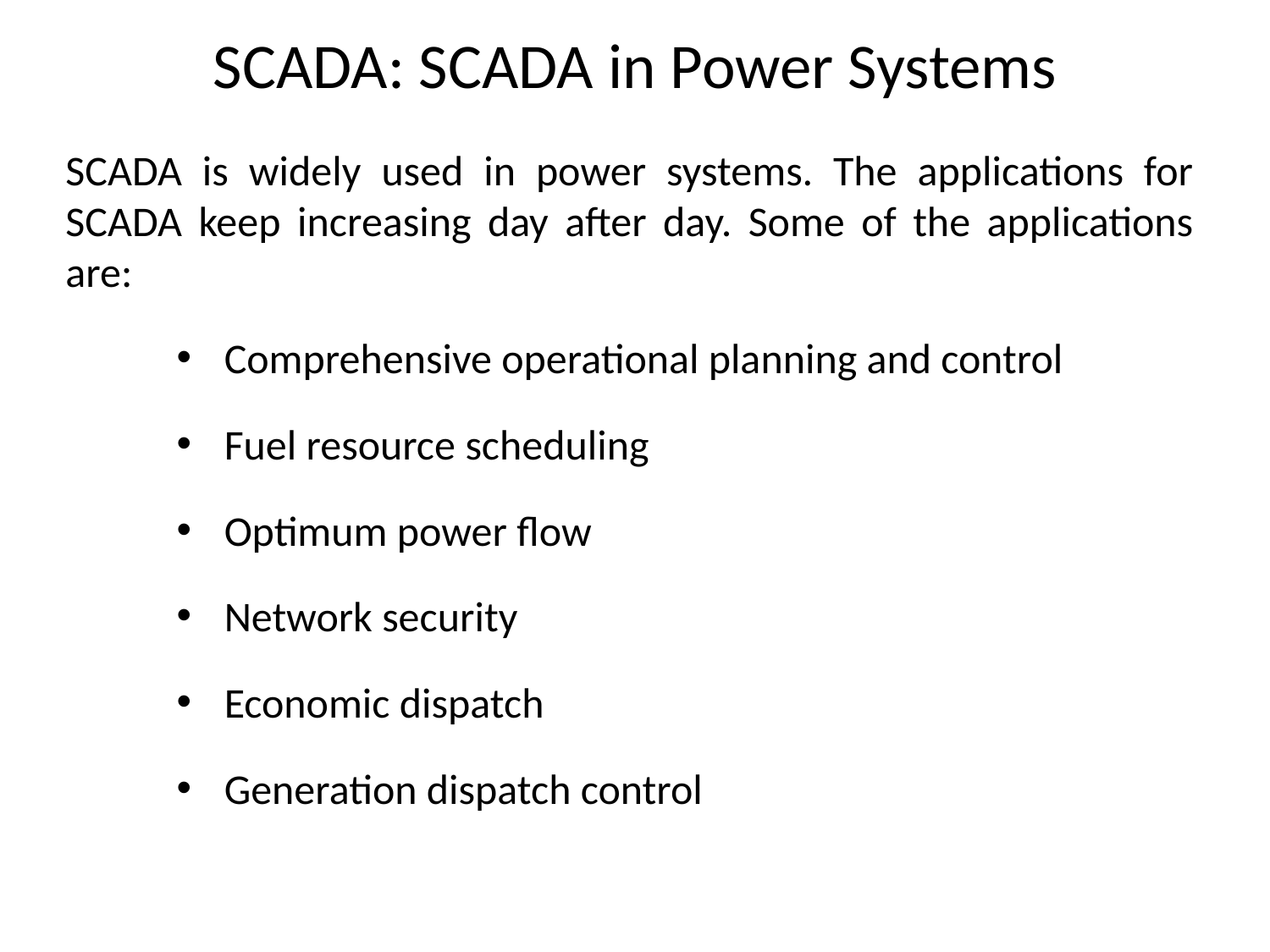

# SCADA: SCADA in Power Systems
SCADA is widely used in power systems. The applications for SCADA keep increasing day after day. Some of the applications are:
Comprehensive operational planning and control
Fuel resource scheduling
Optimum power flow
Network security
Economic dispatch
Generation dispatch control